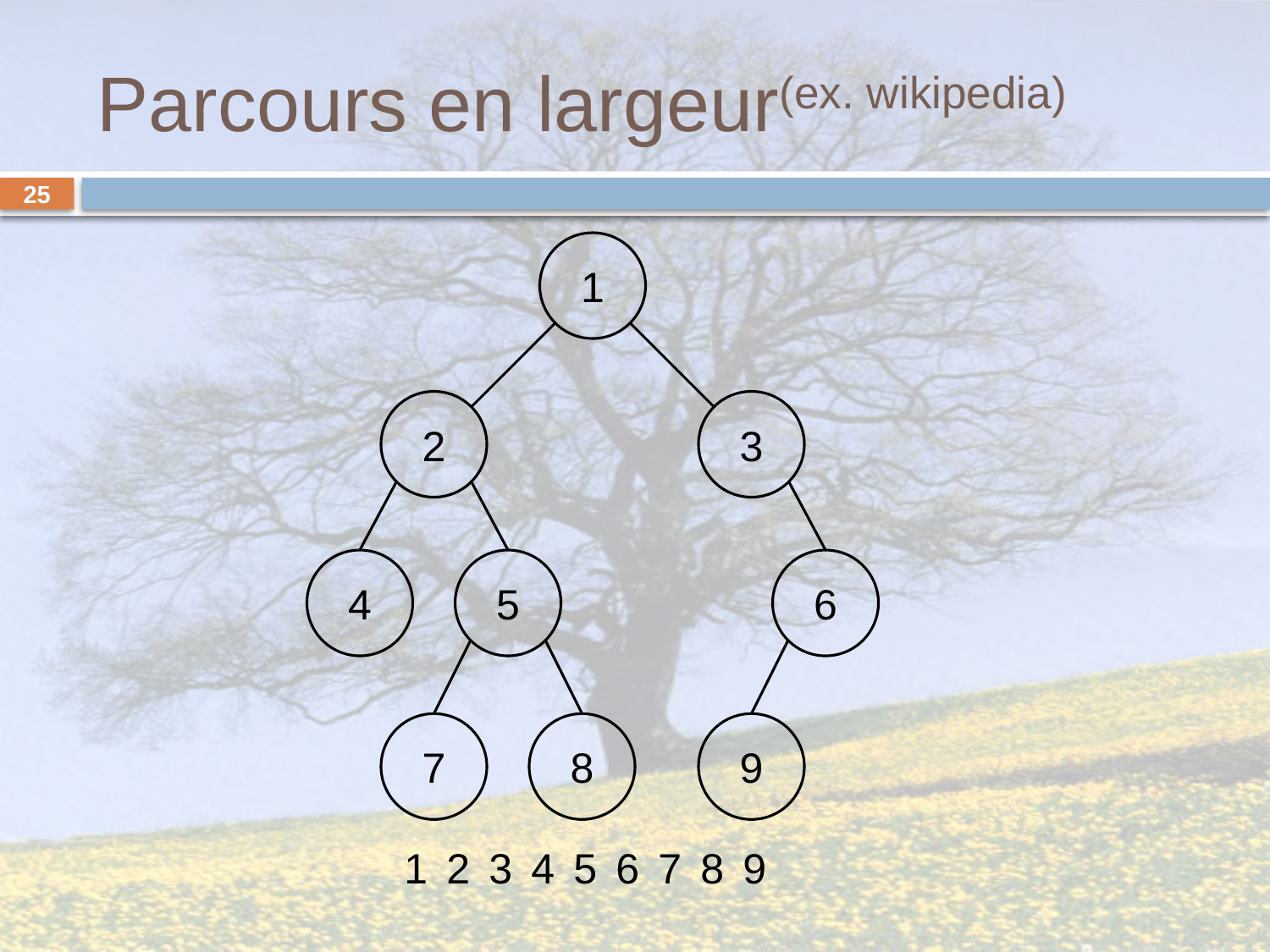

# Parcours en largeur(ex. wikipedia)
25
1
2
3
4
5
6
7
8
9
1
2
3
4
5
6
7
8
9